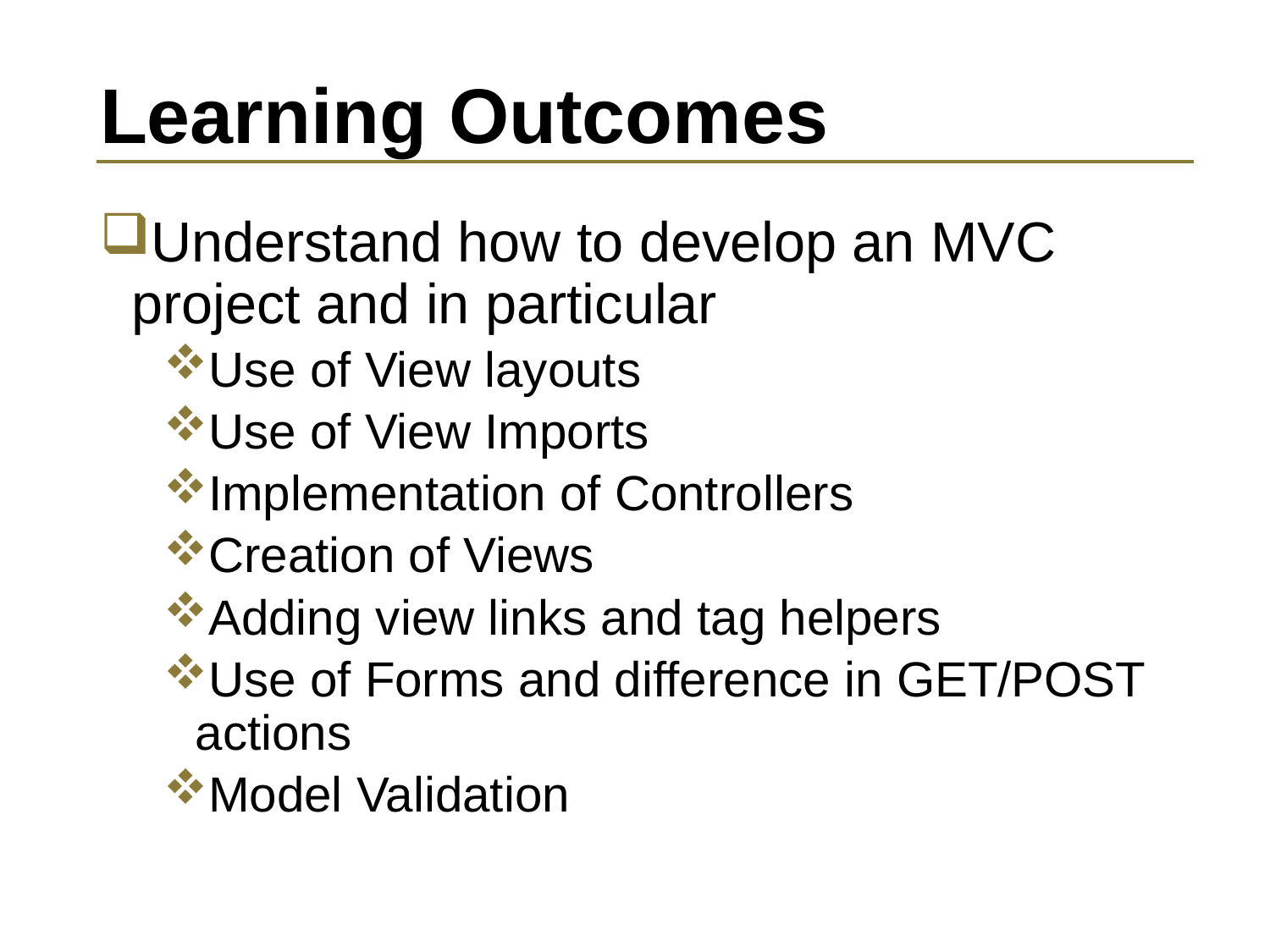

# Learning Outcomes
Understand how to develop an MVC project and in particular
Use of View layouts
Use of View Imports
Implementation of Controllers
Creation of Views
Adding view links and tag helpers
Use of Forms and difference in GET/POST actions
Model Validation